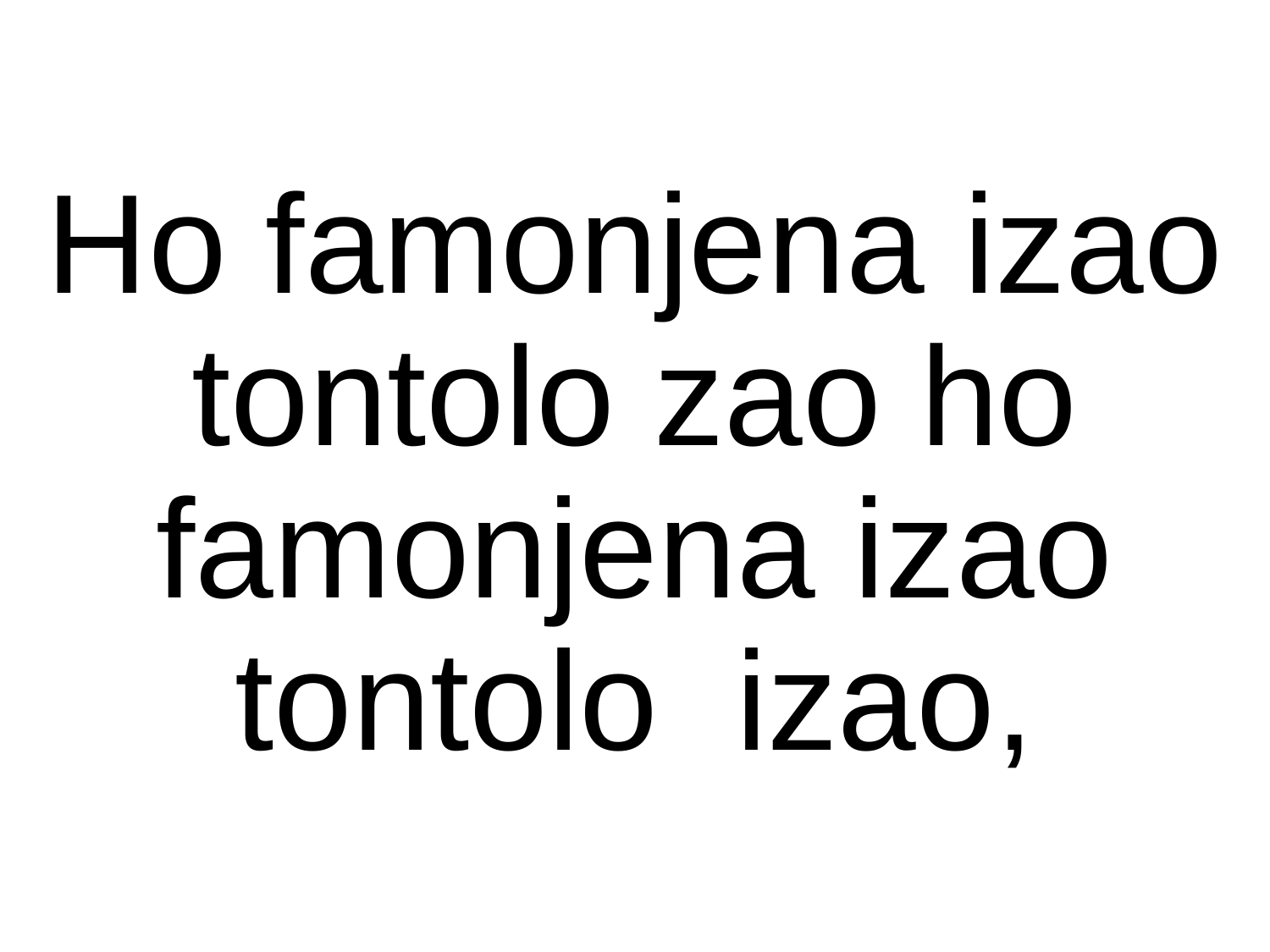

# Ho famonjena izao tontolo zao ho famonjena izao tontolo  izao,